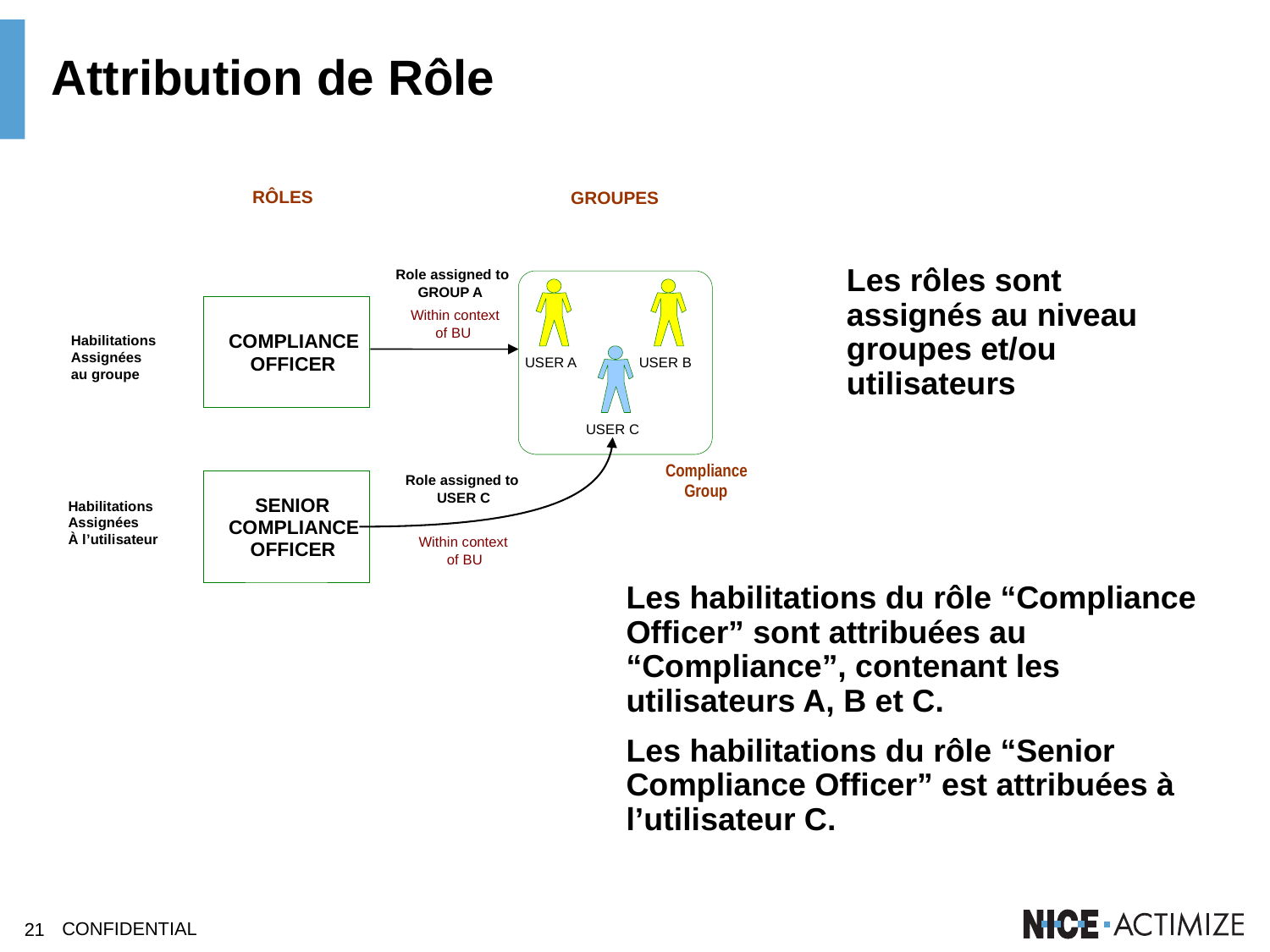

# Attribution de Rôle
RÔLES

COMPLIANCE
Habilitations
Assignées
au groupe
OFFICER

SENIOR
Habilitations
Assignées
À l’utilisateur
COMPLIANCE
OFFICER
GROUPES

USER A
USER B

USER C
Compliance
Group
Les rôles sont assignés au niveau groupes et/ou utilisateurs
Role assigned to
GROUP A
Within context
of BU

Role assigned to
USER C
Within context
of BU
Les habilitations du rôle “Compliance Officer” sont attribuées au “Compliance”, contenant les utilisateurs A, B et C.
Les habilitations du rôle “Senior Compliance Officer” est attribuées à l’utilisateur C.